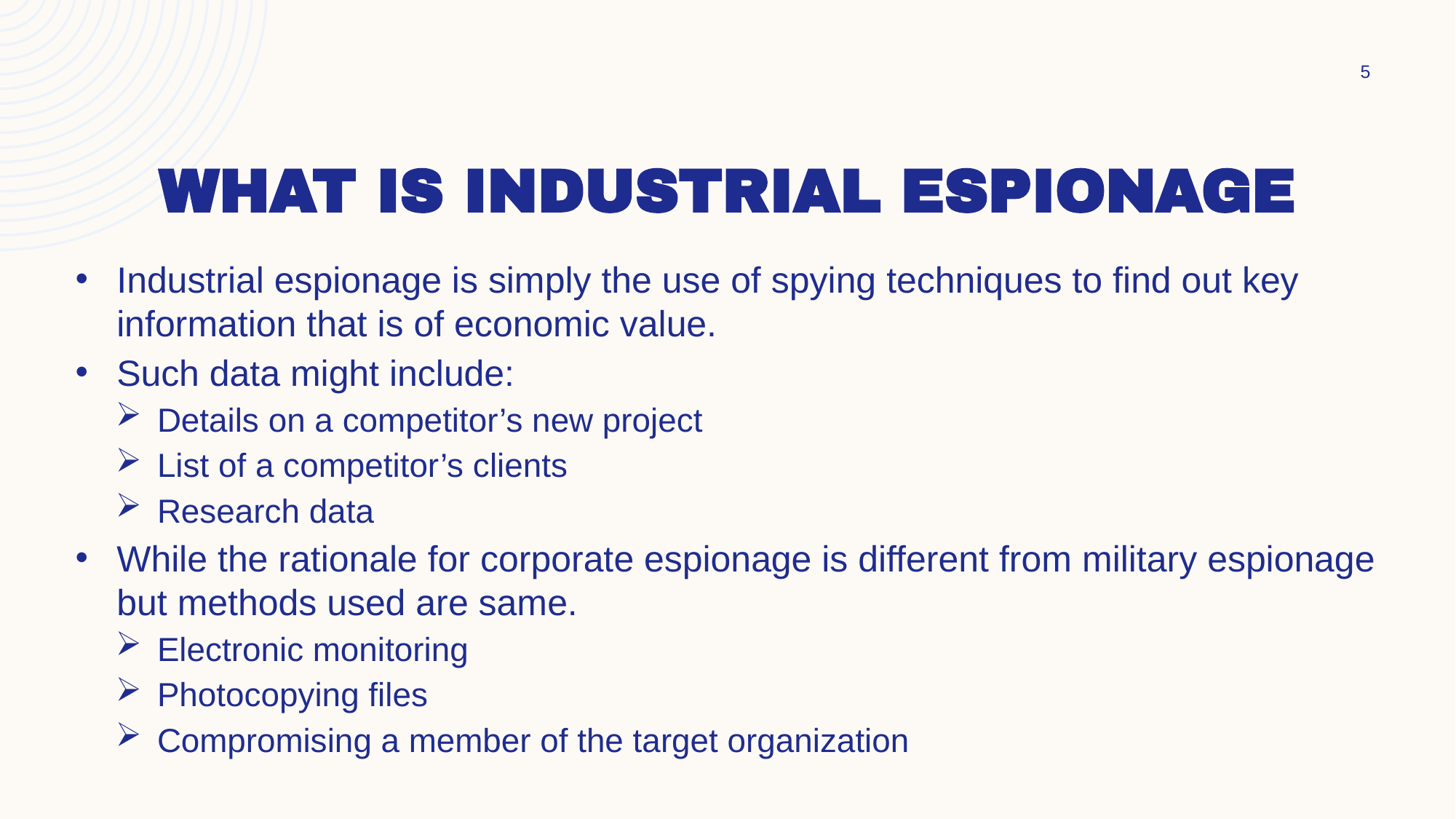

5
# What is industrial espionage
Industrial espionage is simply the use of spying techniques to find out key information that is of economic value.
Such data might include:
Details on a competitor’s new project
List of a competitor’s clients
Research data
While the rationale for corporate espionage is different from military espionage but methods used are same.
Electronic monitoring
Photocopying files
Compromising a member of the target organization